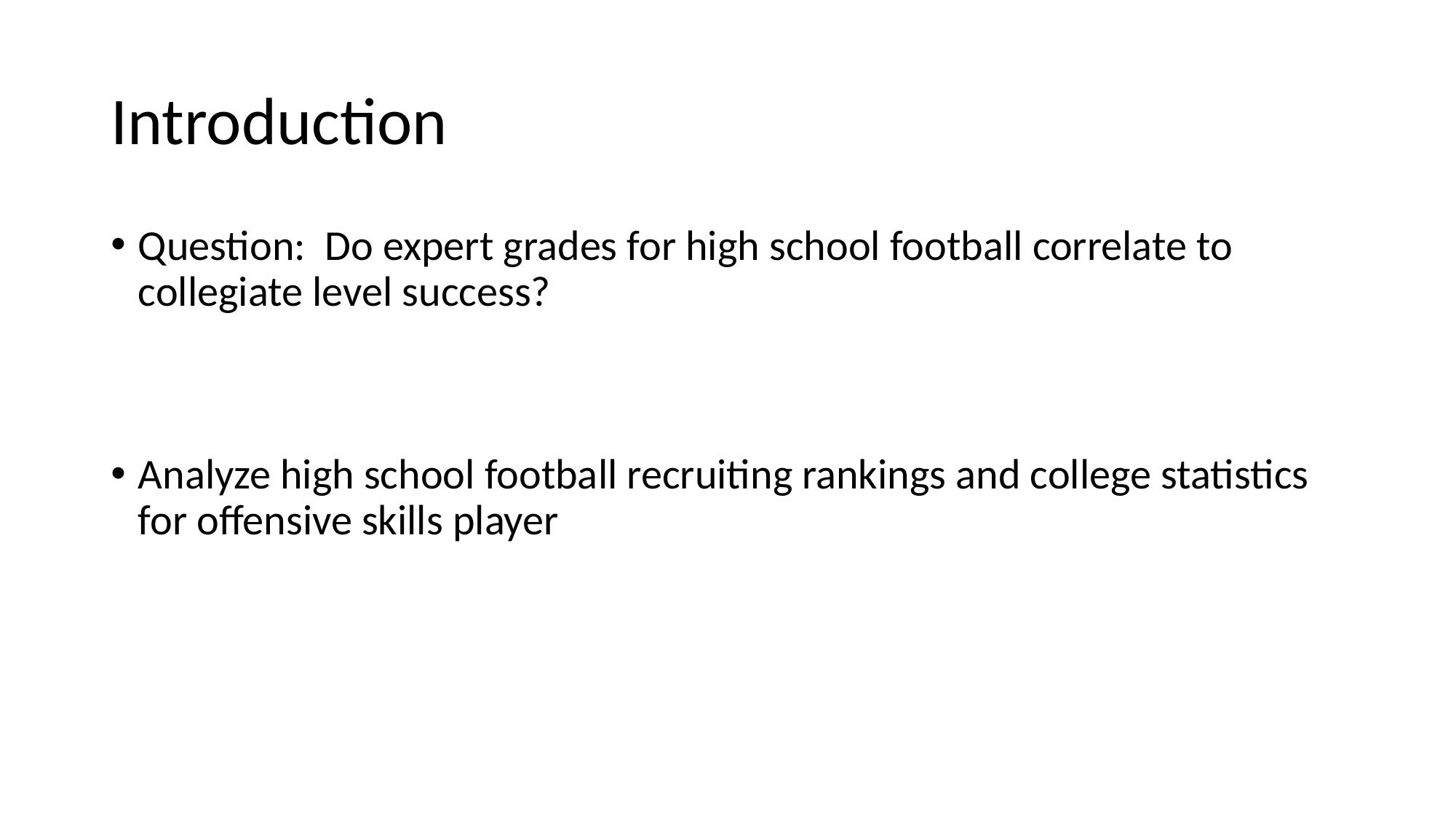

# Introduction
Question:  Do expert grades for high school football correlate to collegiate level success?

Analyze high school football recruiting rankings and college statistics for offensive skills player